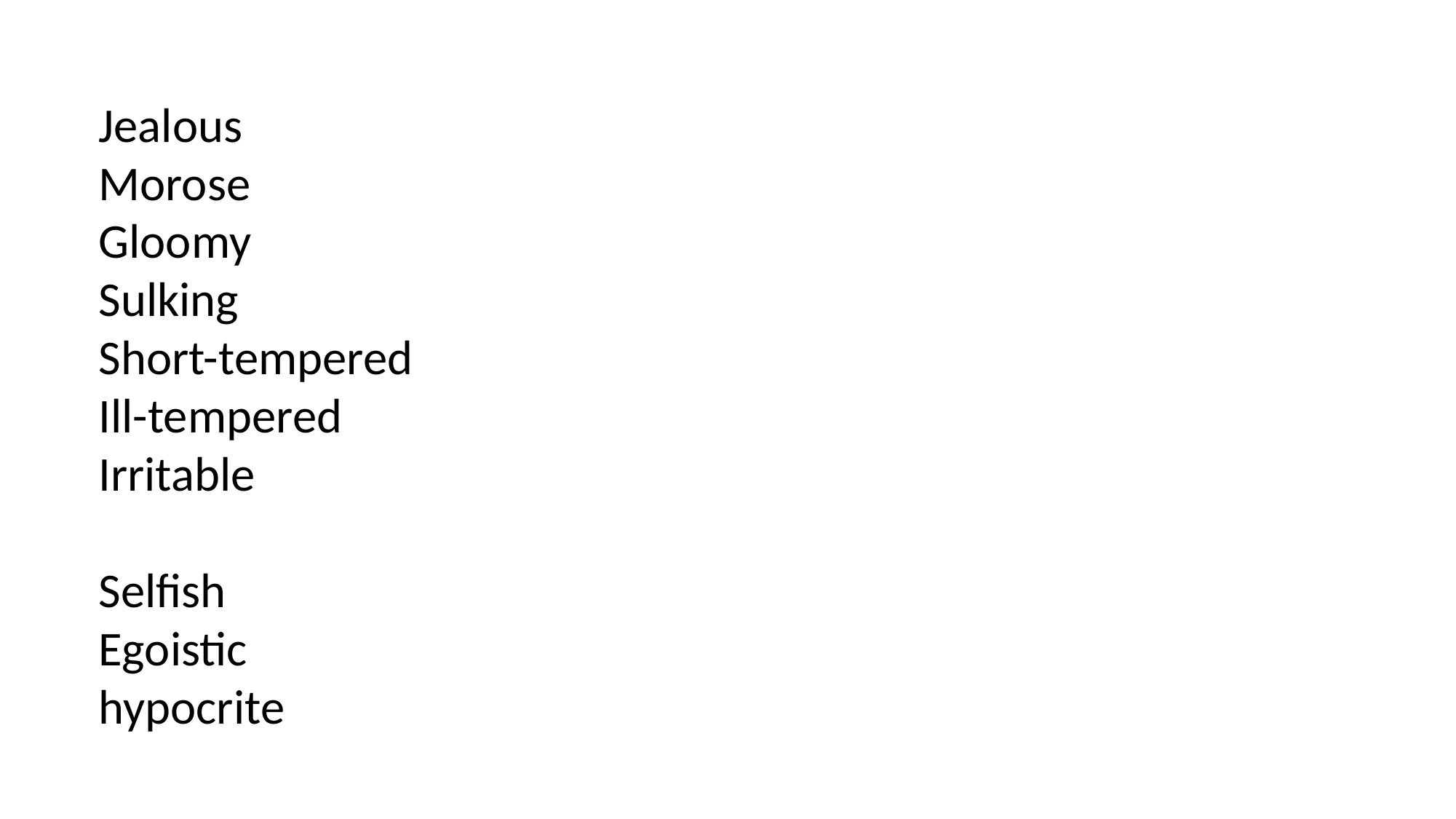

Jealous
Morose
Gloomy
Sulking
Short-tempered
Ill-tempered
Irritable

Selfish
Egoistic
hypocrite